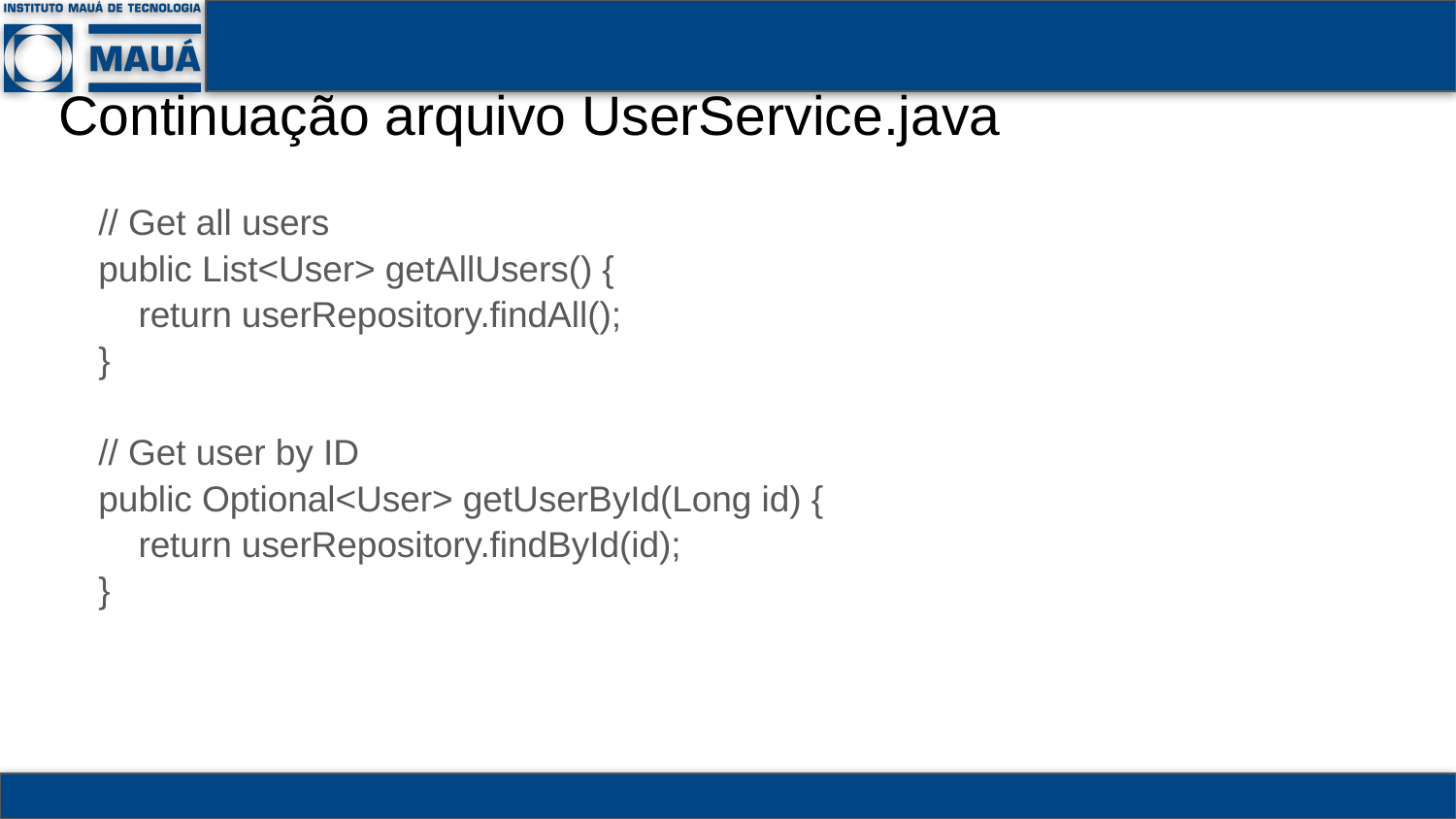

# Continuação arquivo UserService.java
    // Get all users
    public List<User> getAllUsers() {
        return userRepository.findAll();
    }

    // Get user by ID
    public Optional<User> getUserById(Long id) {
        return userRepository.findById(id);
    }